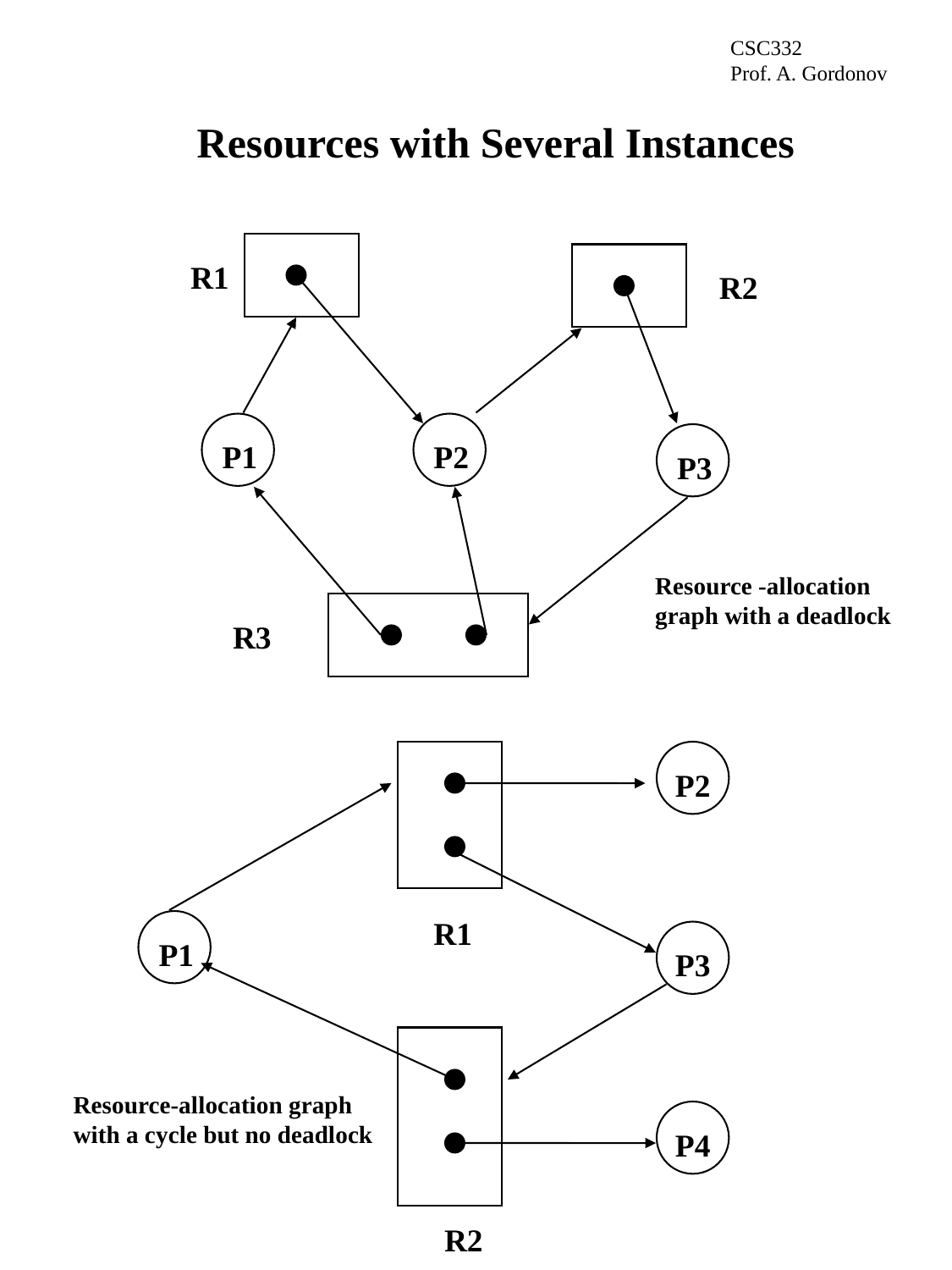

CSC332
Prof. A. Gordonov
# Resources with Several Instances

R1
R2

P1
P2
P3

Resource -allocation
graph with a deadlock

R3

P2

R1

P1
P3

Resource-allocation graph
with a cycle but no deadlock

P4

R2